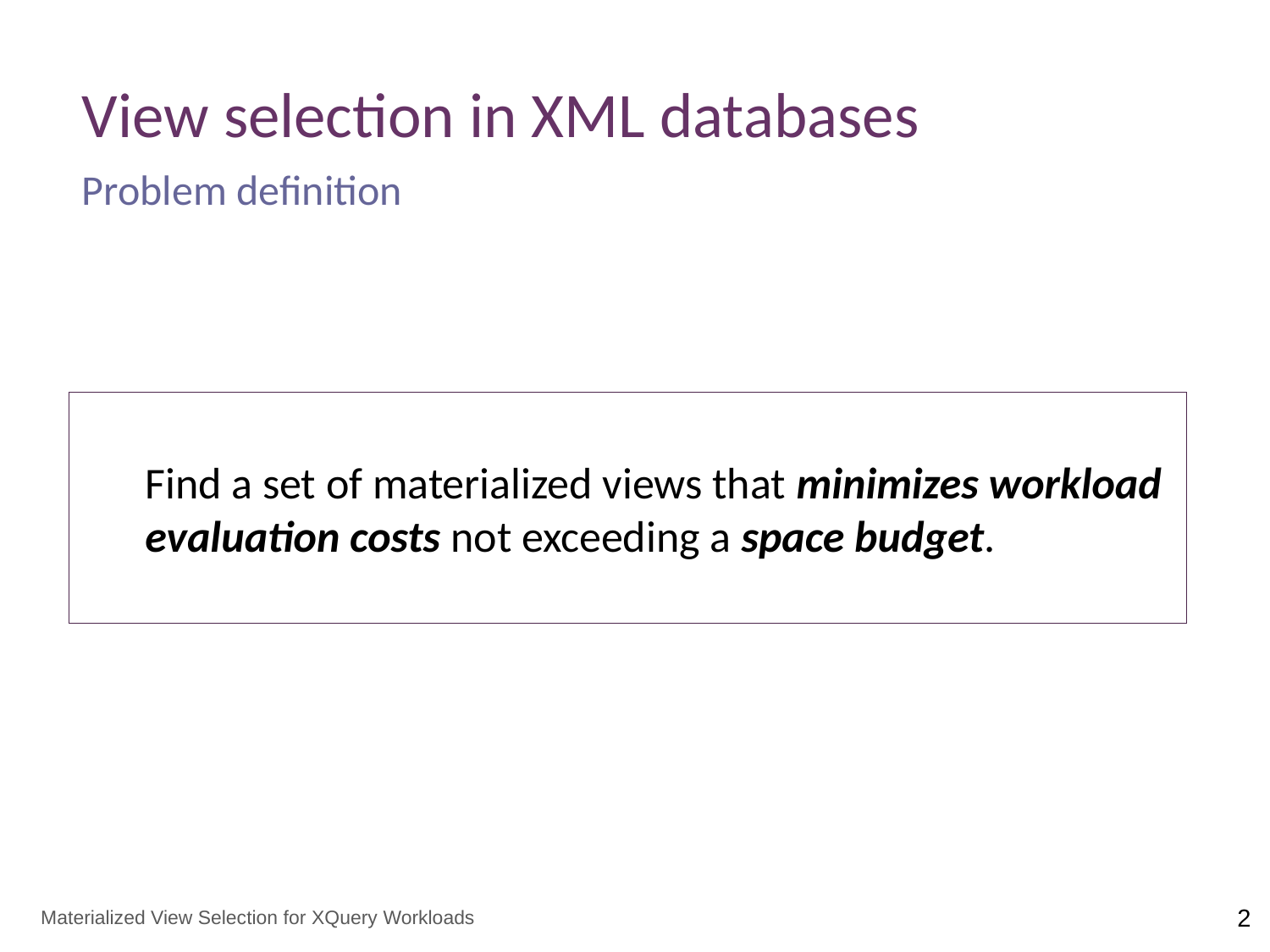

# View selection in XML databases
Problem definition
Find a set of materialized views that minimizes workload evaluation costs not exceeding a space budget.
Materialized View Selection for XQuery Workloads
2